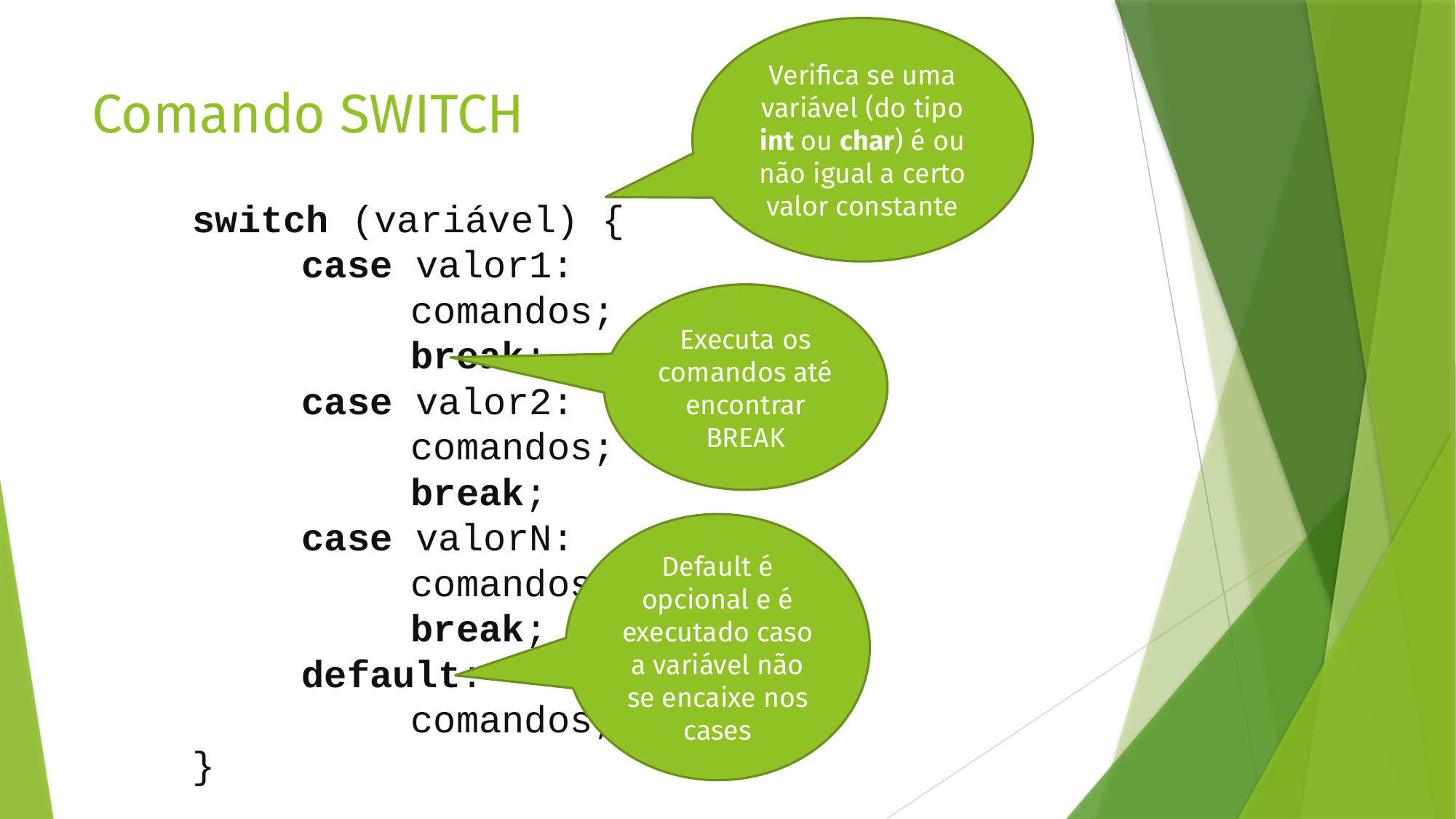

Verifica se uma variável (do tipo int ou char) é ou não igual a certo valor constante
# Comando SWITCH
switch (variável) {
	case valor1:
		comandos;
		break;
	case valor2:
		comandos;
		break;
	case valorN:
		comandos;
		break;
	default:
		comandos;
}
Executa os comandos até encontrar BREAK
Default é opcional e é executado caso a variável não se encaixe nos cases